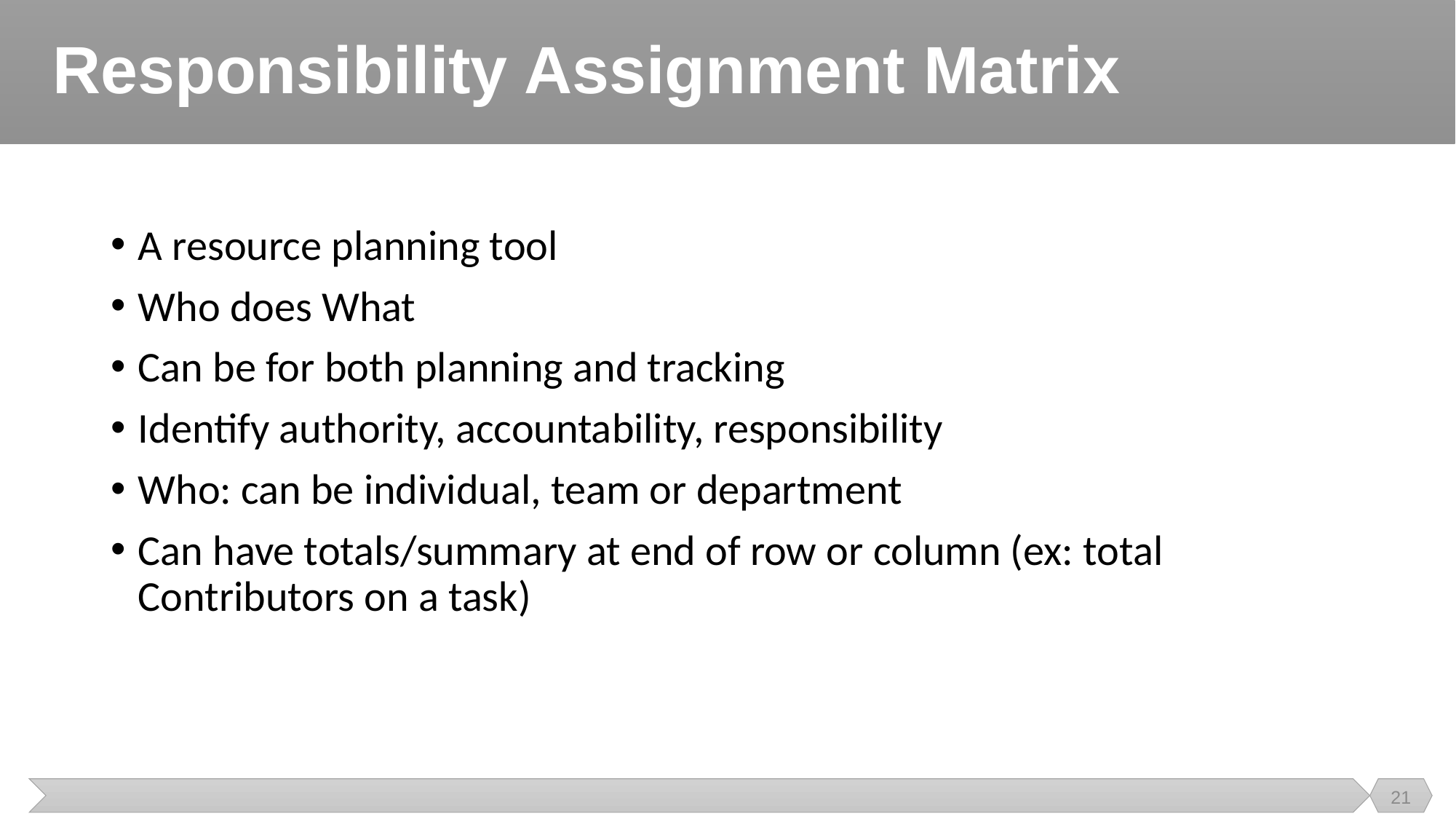

# Responsibility Assignment Matrix
A resource planning tool
Who does What
Can be for both planning and tracking
Identify authority, accountability, responsibility
Who: can be individual, team or department
Can have totals/summary at end of row or column (ex: total Contributors on a task)
21